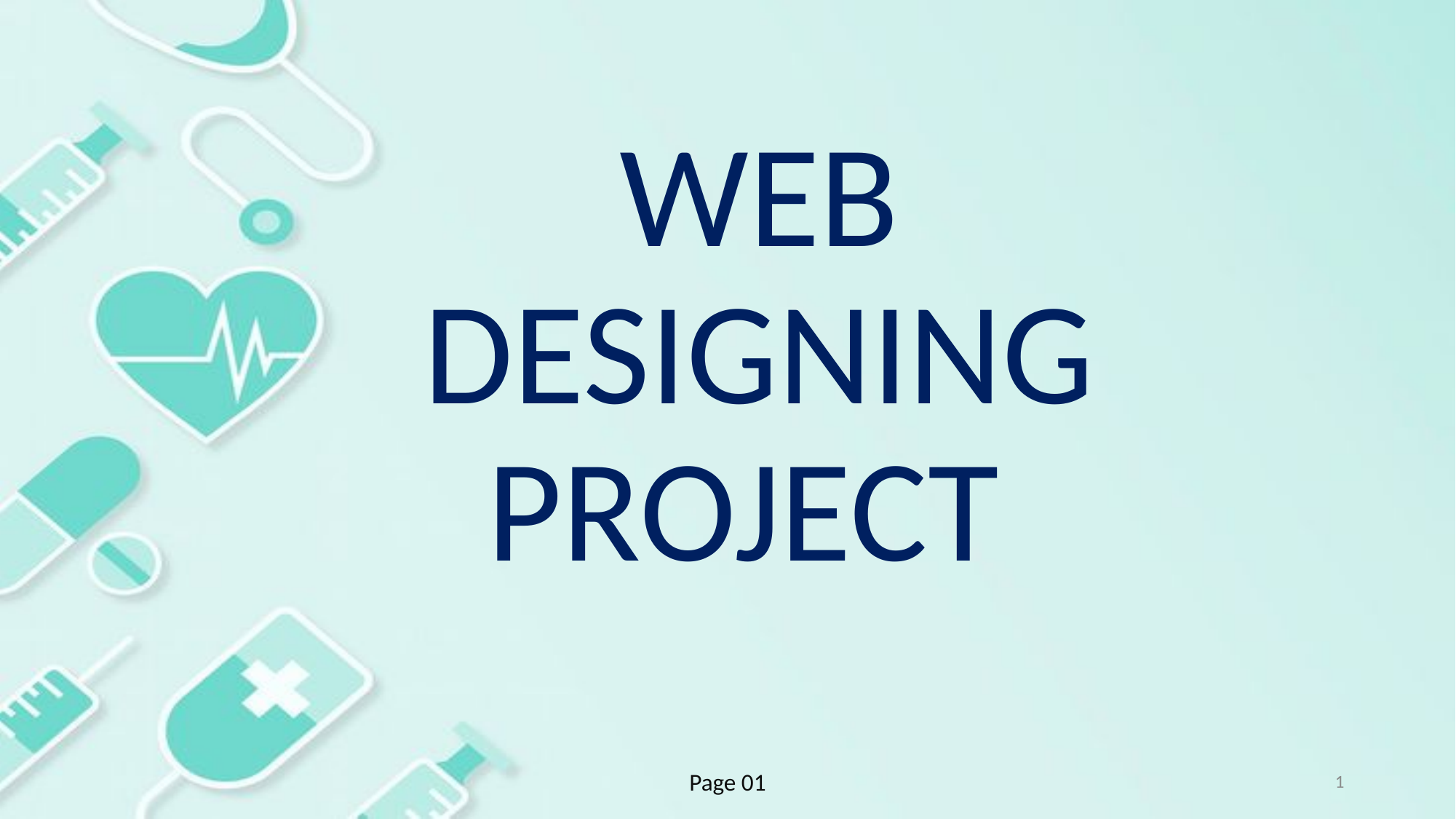

# WEB DESIGNING PROJECT
Page 01
1